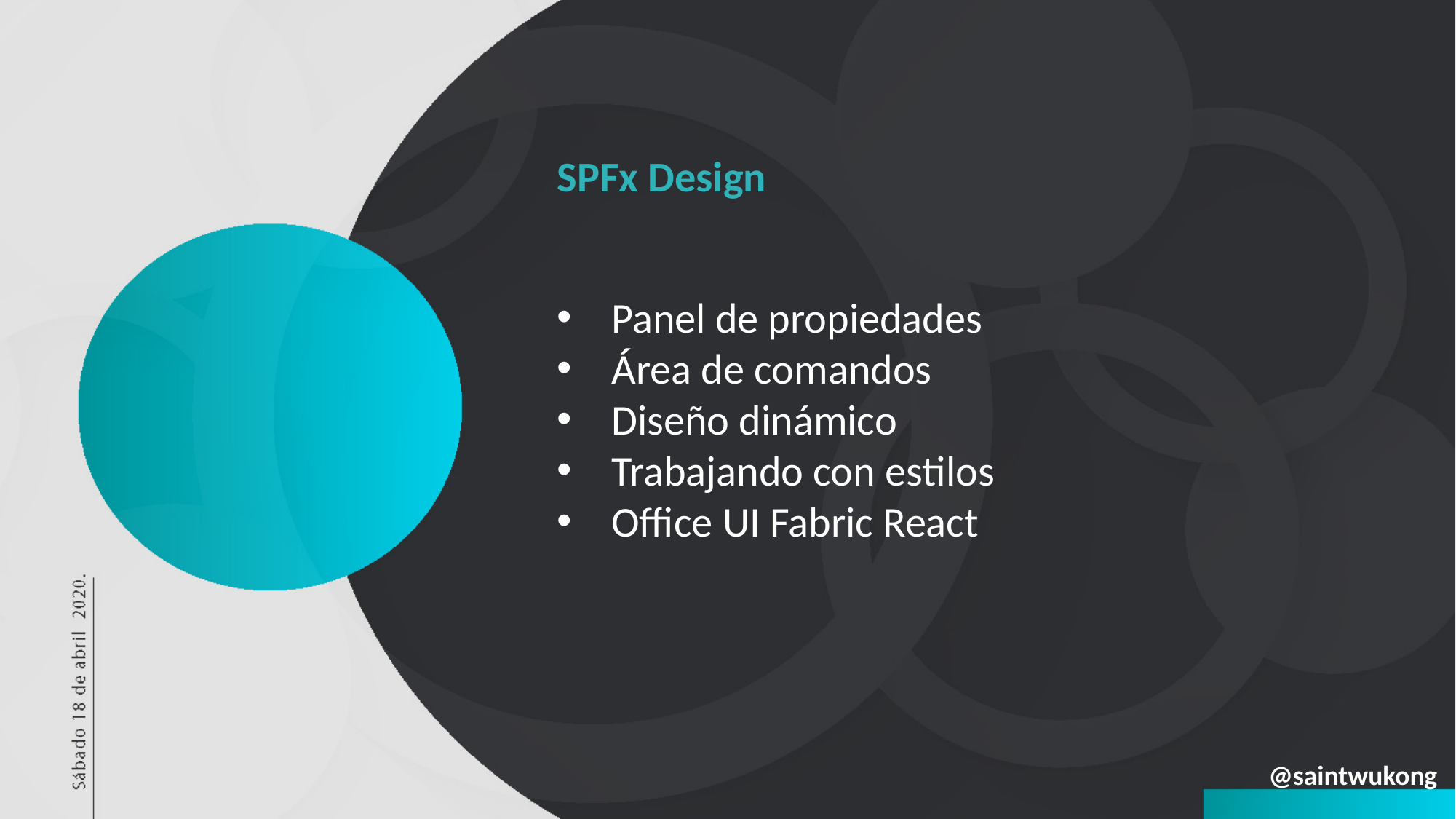

SPFx Design
Panel de propiedades
Área de comandos
Diseño dinámico
Trabajando con estilos
Office UI Fabric React

@saintwukong